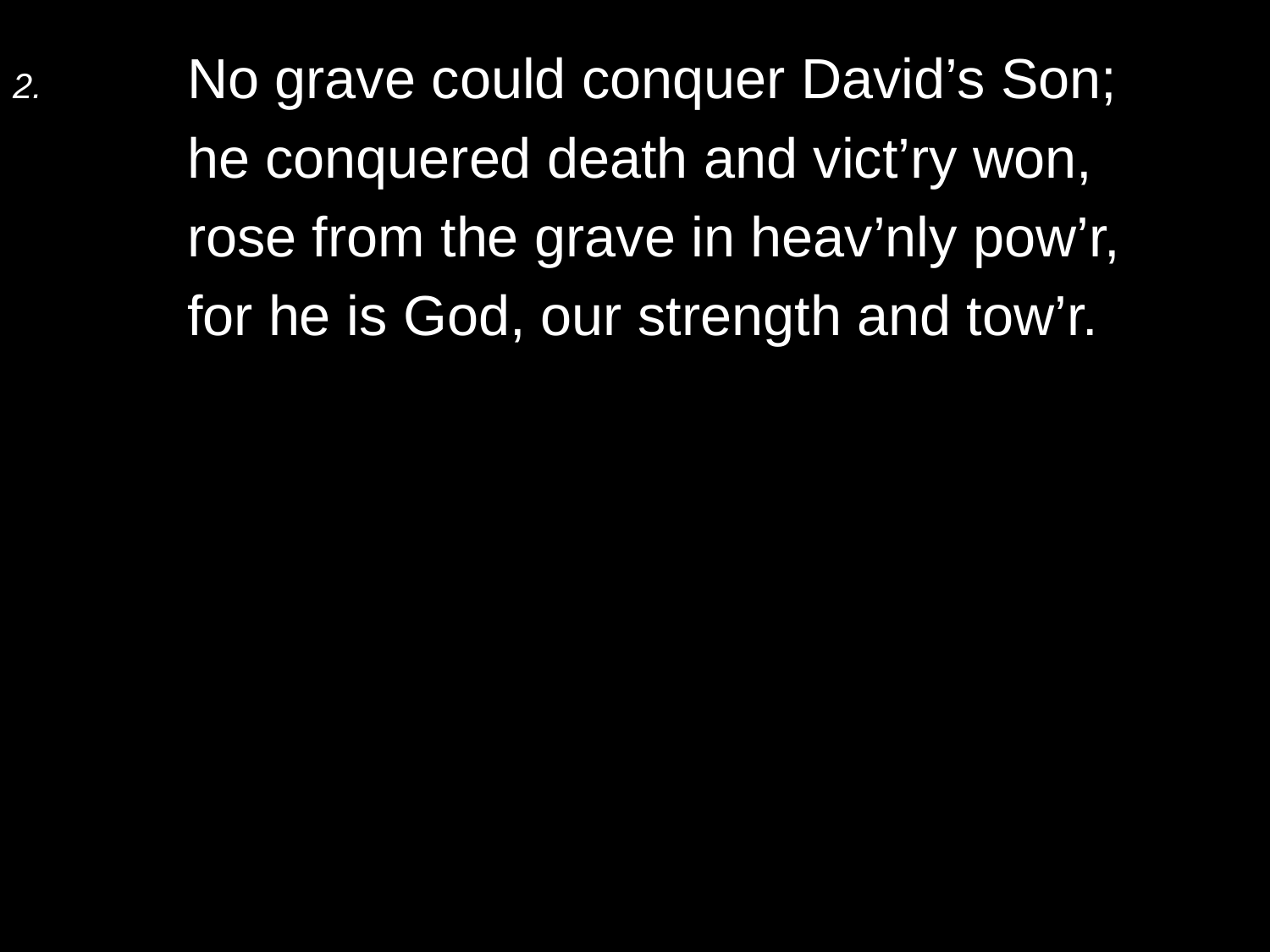

2.	No grave could conquer David’s Son;
	he conquered death and vict’ry won,
	rose from the grave in heav’nly pow’r,
	for he is God, our strength and tow’r.